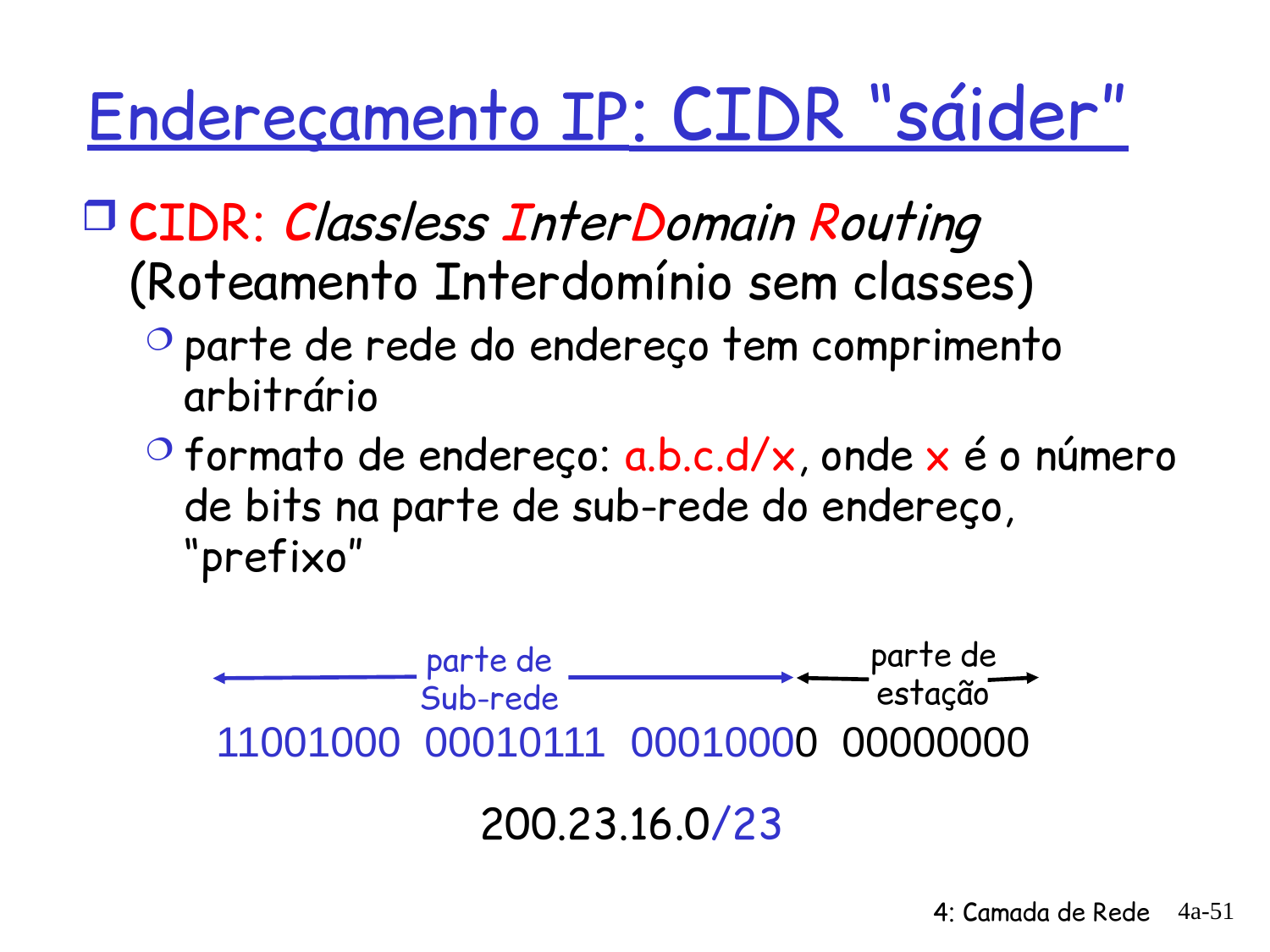

# Endereçamento IP: CIDR “sáider”
CIDR: Classless InterDomain Routing (Roteamento Interdomínio sem classes)
parte de rede do endereço tem comprimento arbitrário
formato de endereço: a.b.c.d/x, onde x é o número de bits na parte de sub-rede do endereço, “prefixo”
parte de
estação
parte de
Sub-rede

11001000  00010111  00010000  00000000
200.23.16.0/23
4a-51
4: Camada de Rede